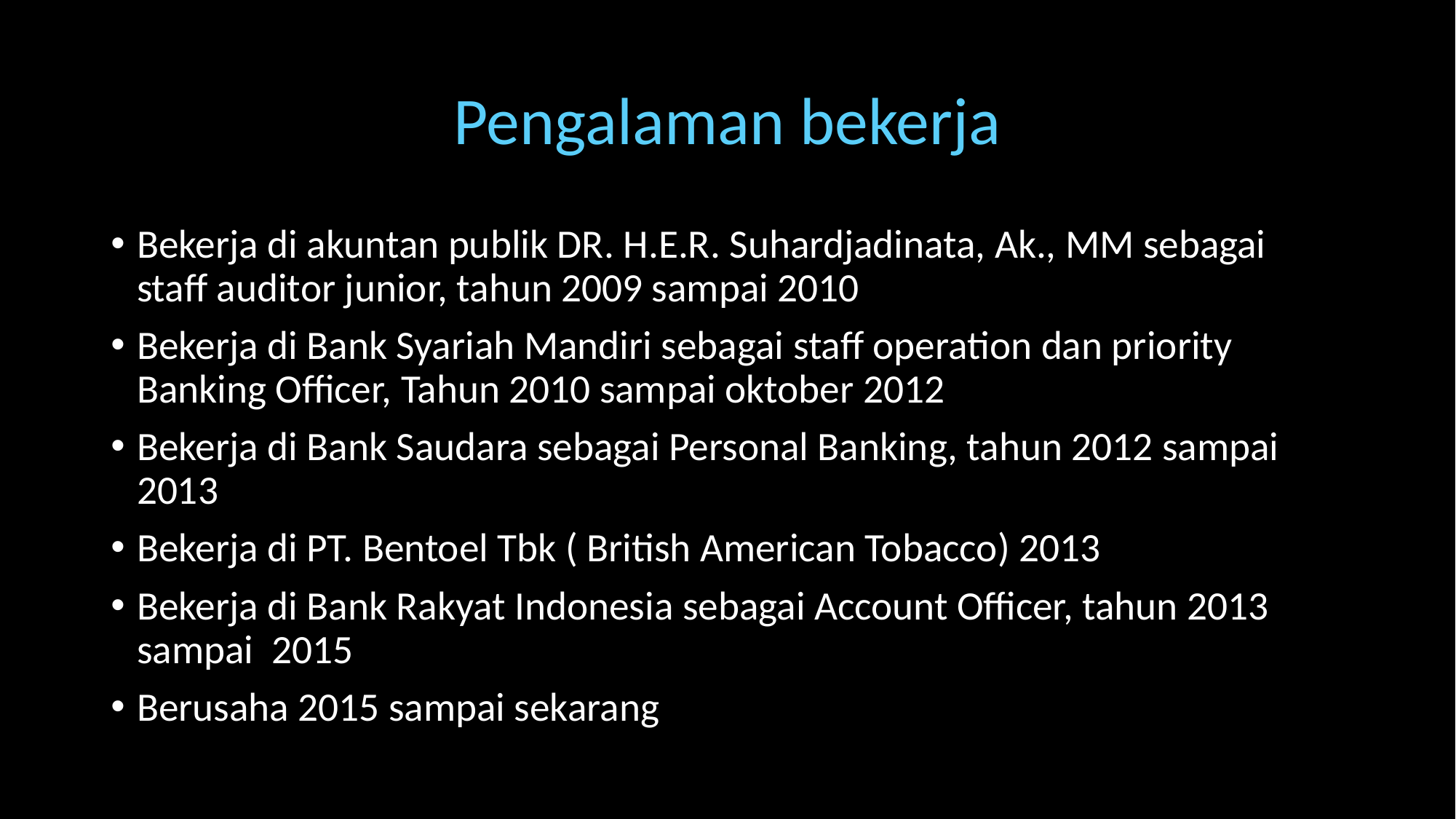

# Pengalaman bekerja
Bekerja di akuntan publik DR. H.E.R. Suhardjadinata, Ak., MM sebagai staff auditor junior, tahun 2009 sampai 2010
Bekerja di Bank Syariah Mandiri sebagai staff operation dan priority Banking Officer, Tahun 2010 sampai oktober 2012
Bekerja di Bank Saudara sebagai Personal Banking, tahun 2012 sampai 2013
Bekerja di PT. Bentoel Tbk ( British American Tobacco) 2013
Bekerja di Bank Rakyat Indonesia sebagai Account Officer, tahun 2013 sampai  2015
Berusaha 2015 sampai sekarang